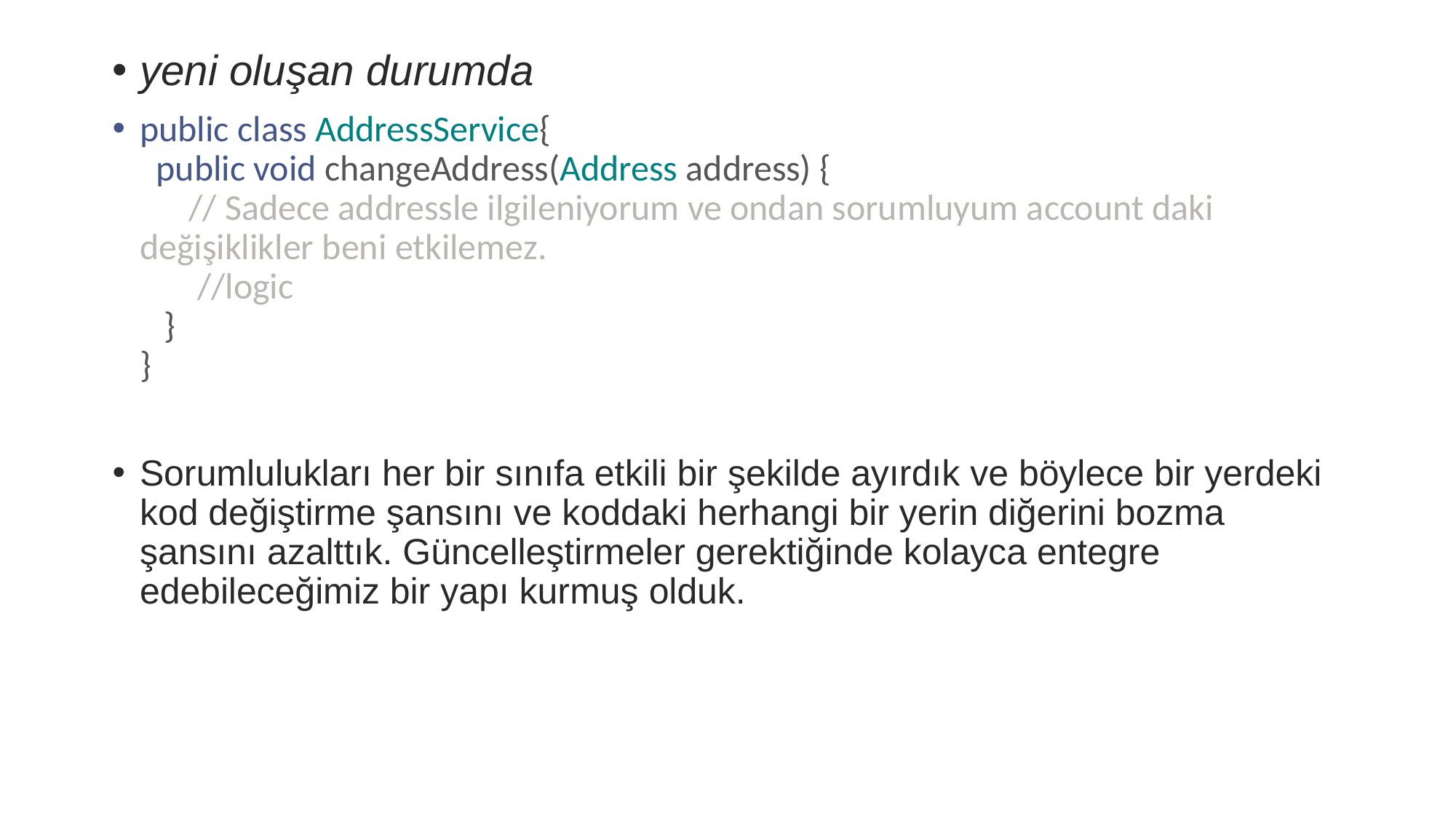

yeni oluşan durumda
public class AddressService{  
  public void changeAddress(Address address) {
      // Sadece addressle ilgileniyorum ve ondan sorumluyum account daki değişiklikler beni etkilemez.
       //logic
   }
}

Sorumlulukları her bir sınıfa etkili bir şekilde ayırdık ve böylece bir yerdeki kod değiştirme şansını ve koddaki herhangi bir yerin diğerini bozma şansını azalttık. Güncelleştirmeler gerektiğinde kolayca entegre edebileceğimiz bir yapı kurmuş olduk.